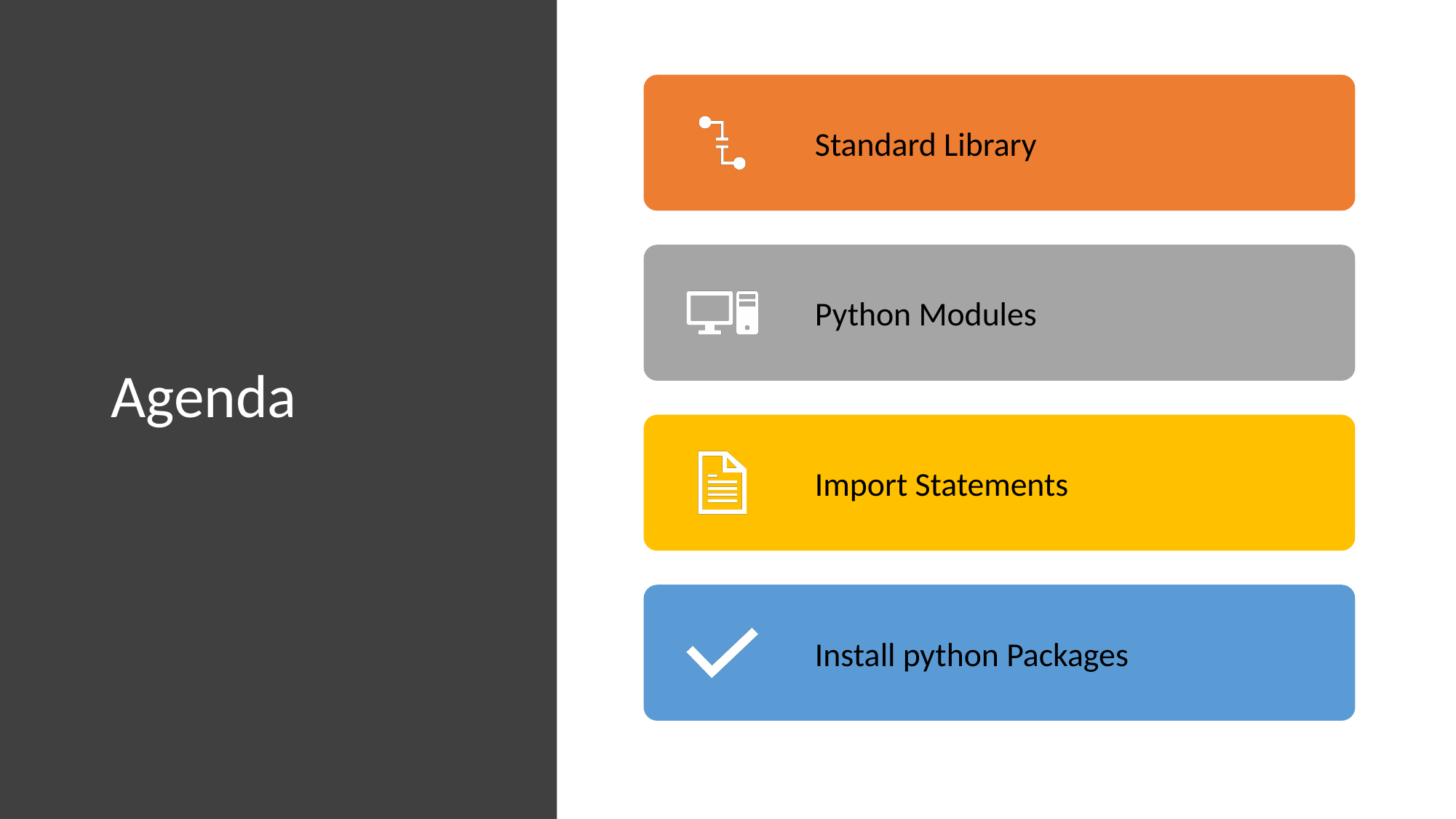

#
Standard Library
Python Modules
Import Statements
Install python Packages
Agenda